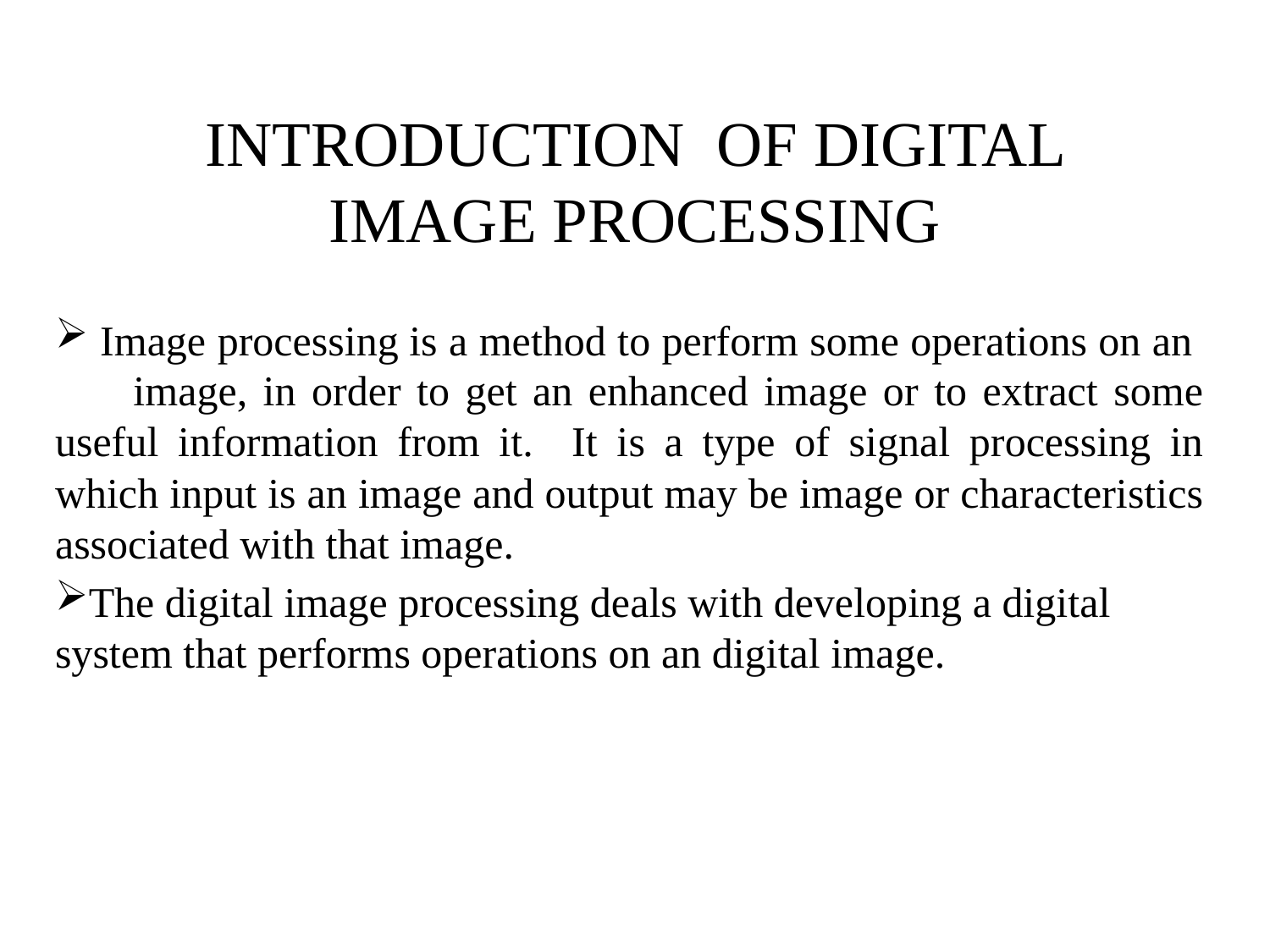

# INTRODUCTION  OF DIGITAL IMAGE PROCESSING
 Image processing is a method to perform some operations on an       image, in order to get an enhanced image or to extract some useful information from it.  It is a type of signal processing in which input is an image and output may be image or characteristics associated with that image.
The digital image processing deals with developing a digital system that performs operations on an digital image.